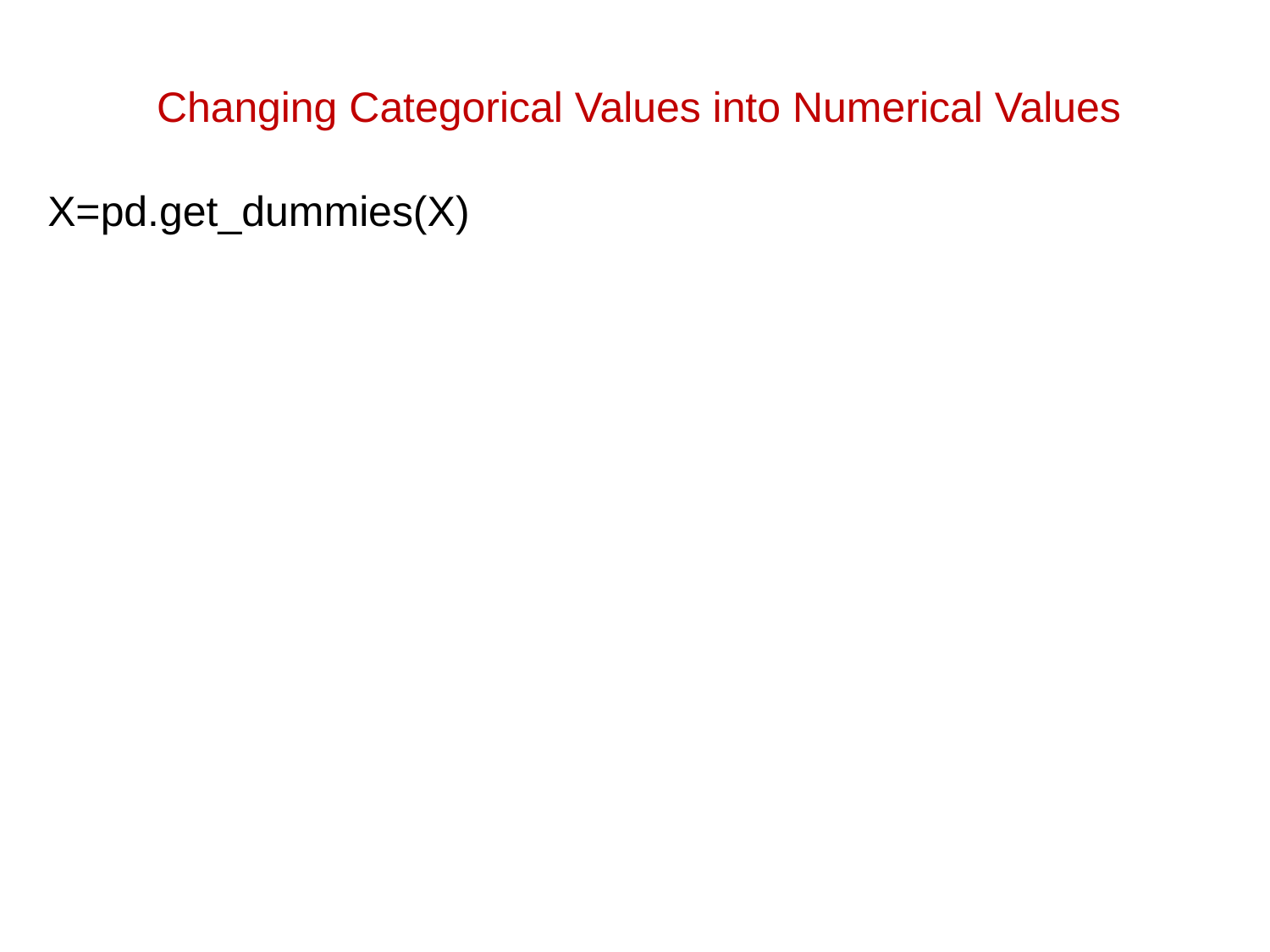

# Changing Categorical Values into Numerical Values
X=pd.get_dummies(X)